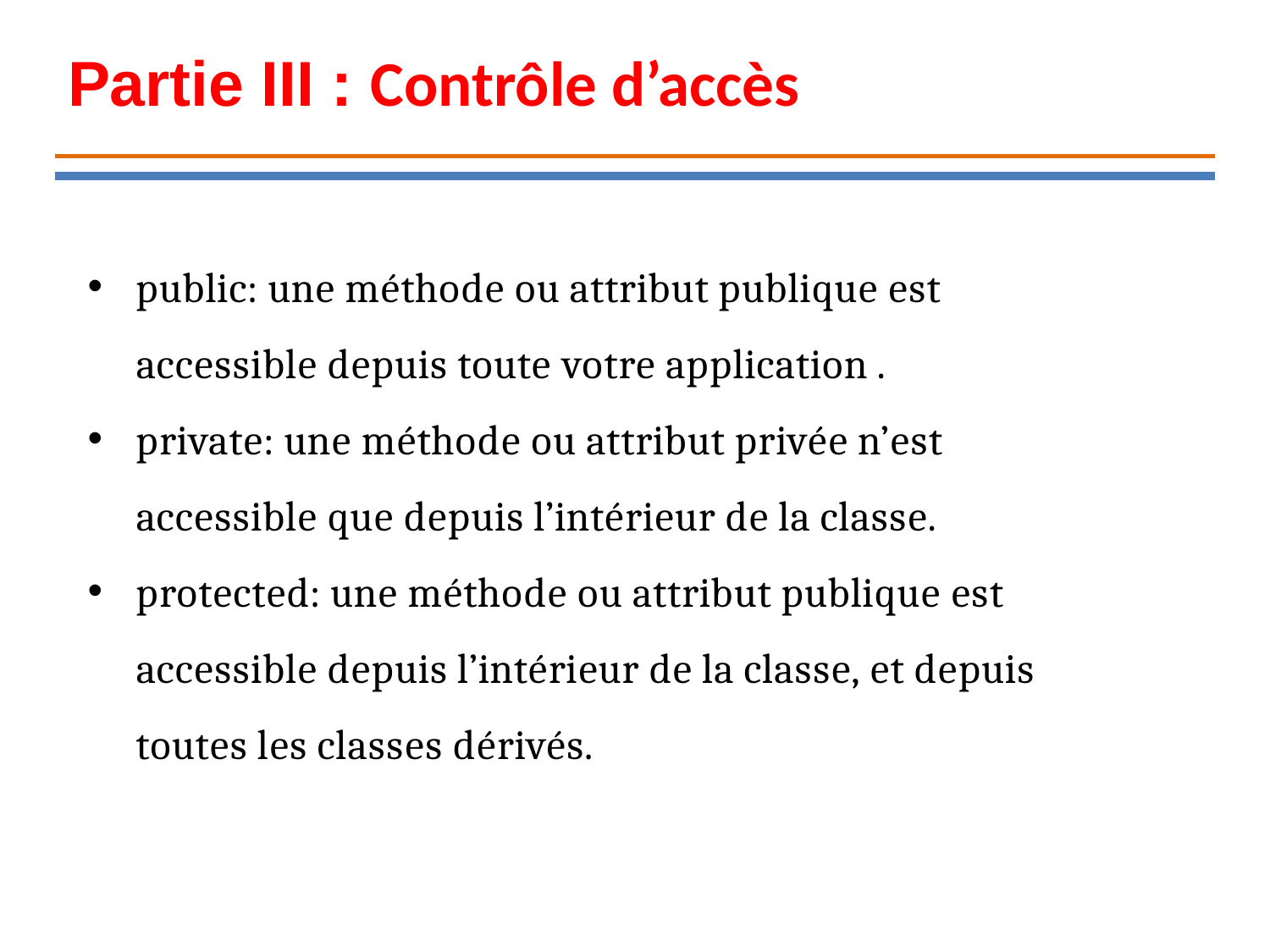

Partie III : Contrôle d’accès

public: une méthode ou attribut publique est accessible depuis toute votre application .
private: une méthode ou attribut privée n’est accessible que depuis l’intérieur de la classe.
protected: une méthode ou attribut publique est accessible depuis l’intérieur de la classe, et depuis toutes les classes dérivés.